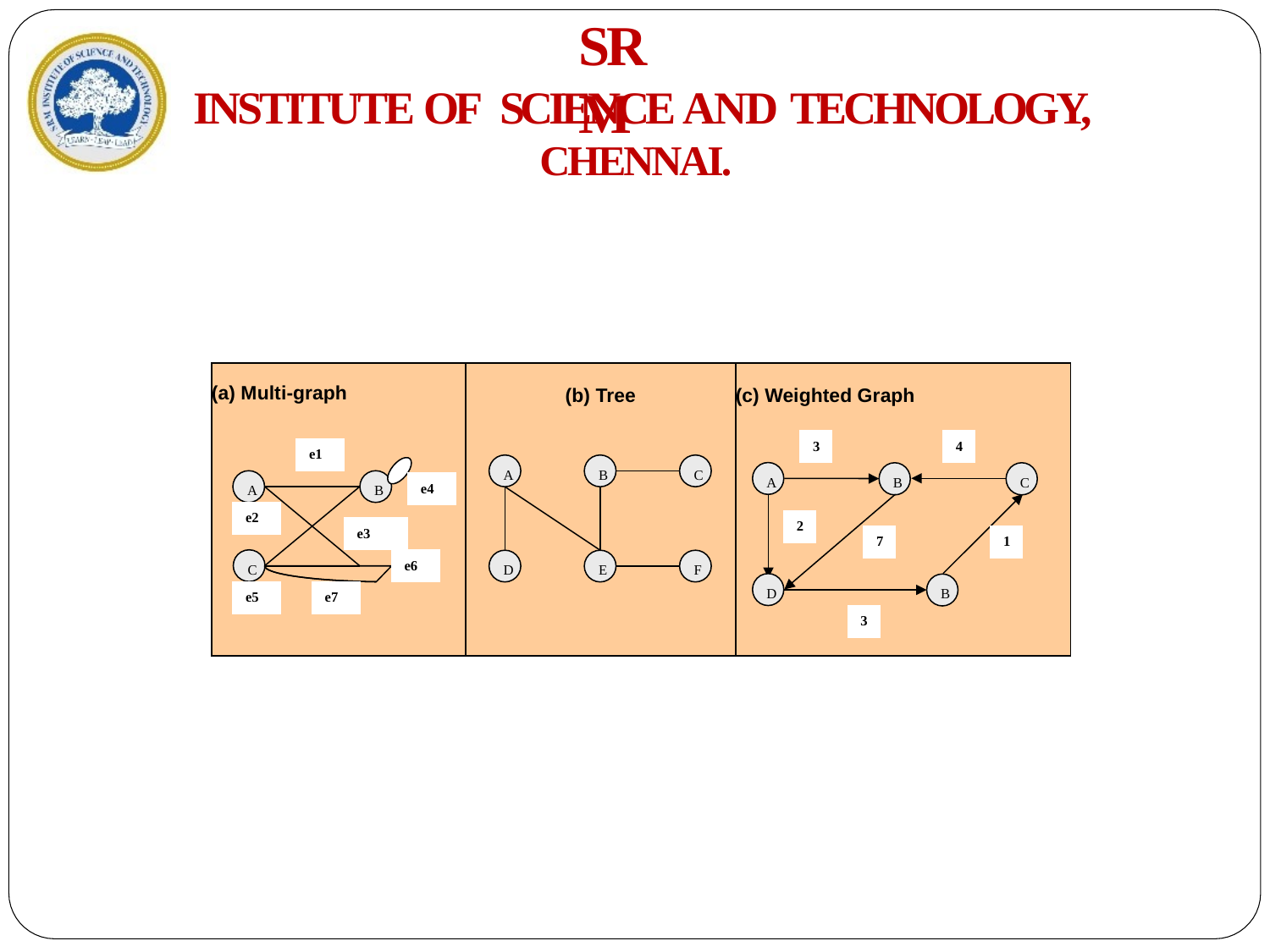

# SRM

INSTITUTE OF  SCIENCE AND TECHNOLOGY,
CHENNAI.

| (a) Multi-graph | (b) Tree | (c) Weighted Graph |
| --- | --- | --- |
3
4
A
B
C
2
7
1
D
B
3
e1

A
B
e4
e2
e3
C
e6

e5
e7
A
B
C
D
E
F